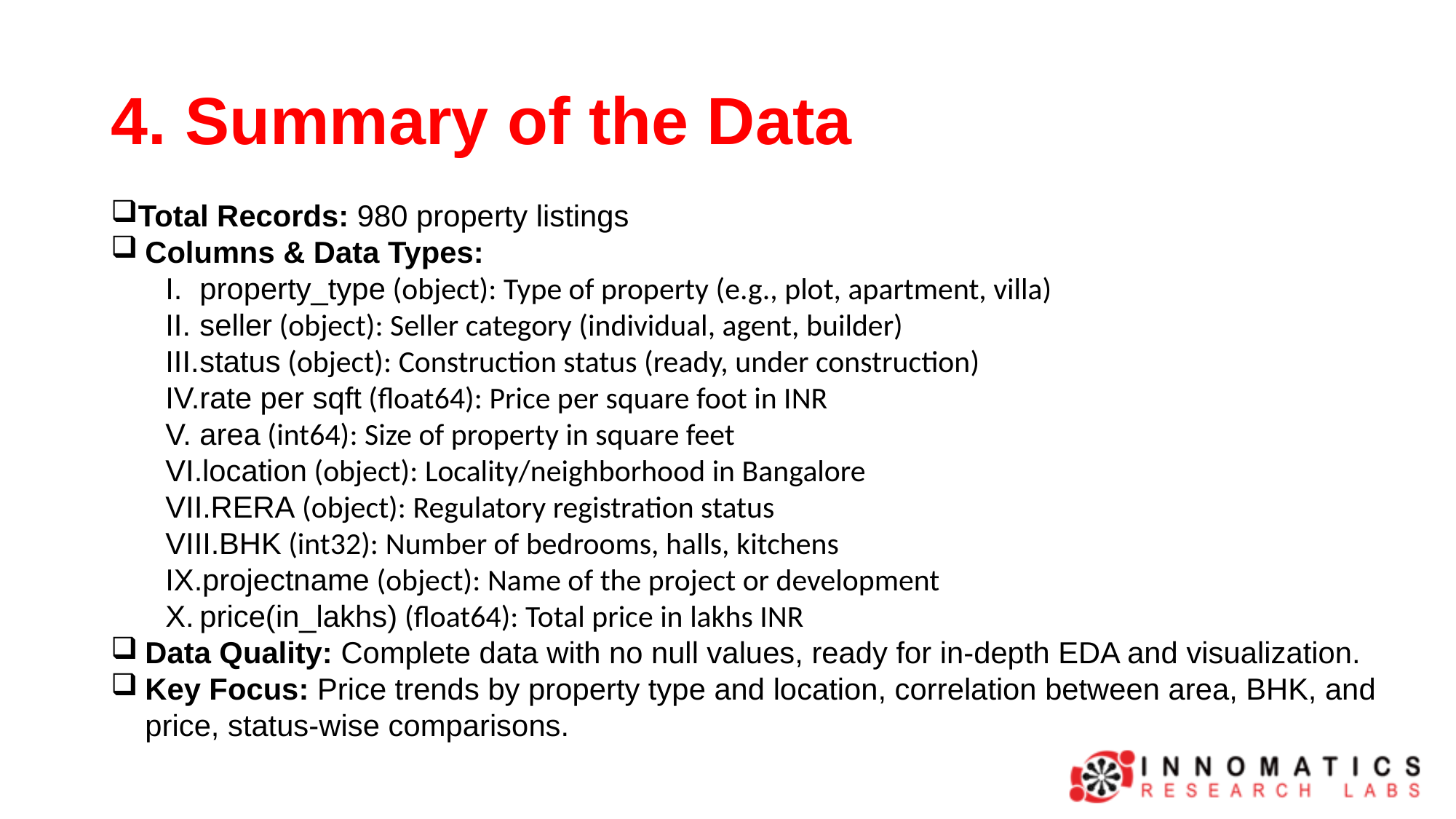

# 4. Summary of the Data

Total Records: 980 property listings
Columns & Data Types:
property_type (object): Type of property (e.g., plot, apartment, villa)
seller (object): Seller category (individual, agent, builder)
status (object): Construction status (ready, under construction)
rate per sqft (float64): Price per square foot in INR
area (int64): Size of property in square feet
location (object): Locality/neighborhood in Bangalore
RERA (object): Regulatory registration status
BHK (int32): Number of bedrooms, halls, kitchens
projectname (object): Name of the project or development
price(in_lakhs) (float64): Total price in lakhs INR
Data Quality: Complete data with no null values, ready for in-depth EDA and visualization.
Key Focus: Price trends by property type and location, correlation between area, BHK, and price, status-wise comparisons.